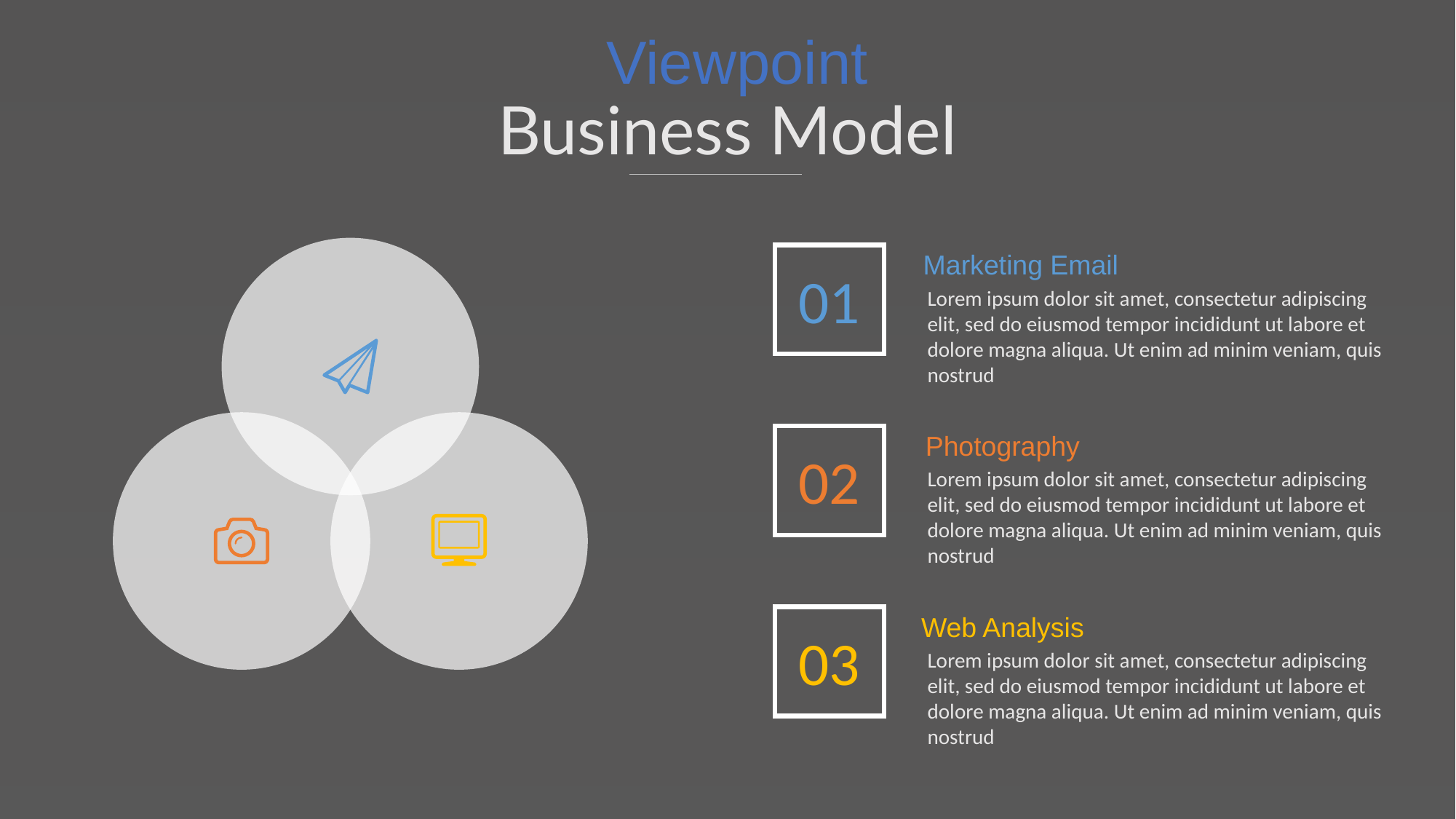

Viewpoint
Business Model

Marketing Email
Lorem ipsum dolor sit amet, consectetur adipiscing elit, sed do eiusmod tempor incididunt ut labore et dolore magna aliqua. Ut enim ad minim veniam, quis nostrud

01

Photography
Lorem ipsum dolor sit amet, consectetur adipiscing elit, sed do eiusmod tempor incididunt ut labore et dolore magna aliqua. Ut enim ad minim veniam, quis nostrud

02

Web Analysis
Lorem ipsum dolor sit amet, consectetur adipiscing elit, sed do eiusmod tempor incididunt ut labore et dolore magna aliqua. Ut enim ad minim veniam, quis nostrud

03